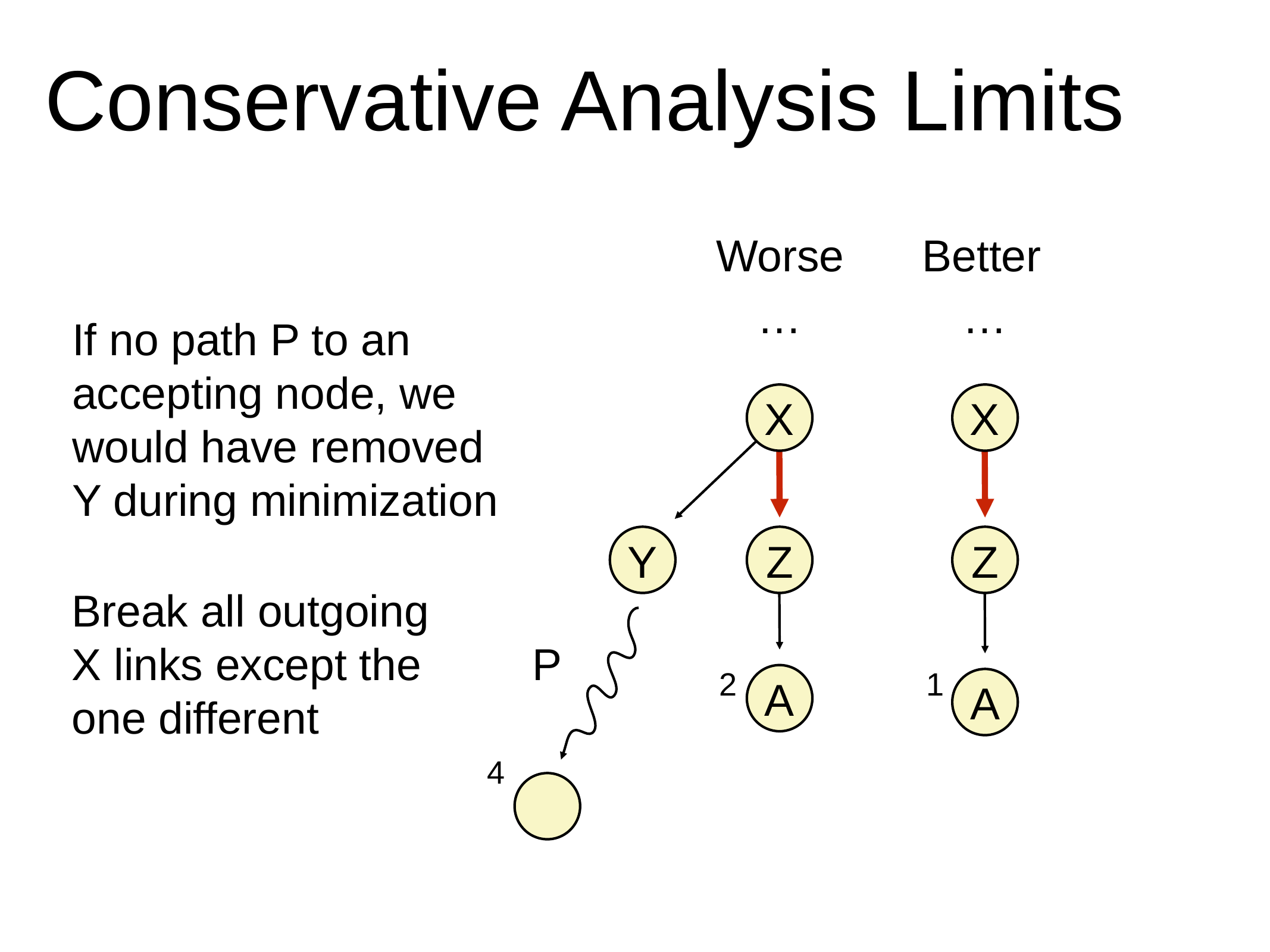

# Conservative Analysis Limits
Worse
Better
If no path P to an
accepting node, we
would have removed
Y during minimization
…
…

X

X

Y

Z

Z

Break all outgoing
X links except the
one different
P

2
1

A

A
4